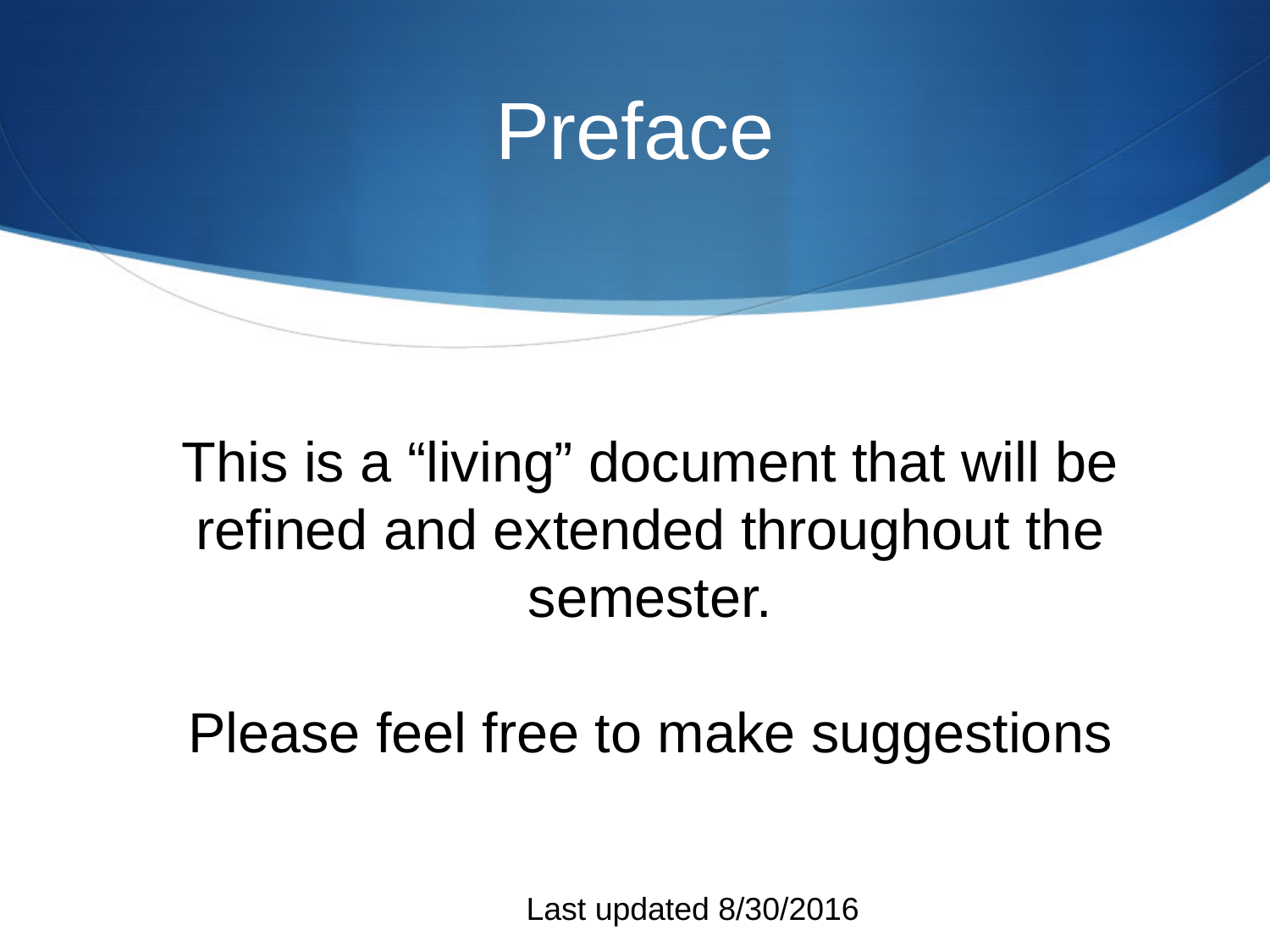

# Preface
This is a “living” document that will be refined and extended throughout the semester.

Please feel free to make suggestions
Last updated 8/30/2016